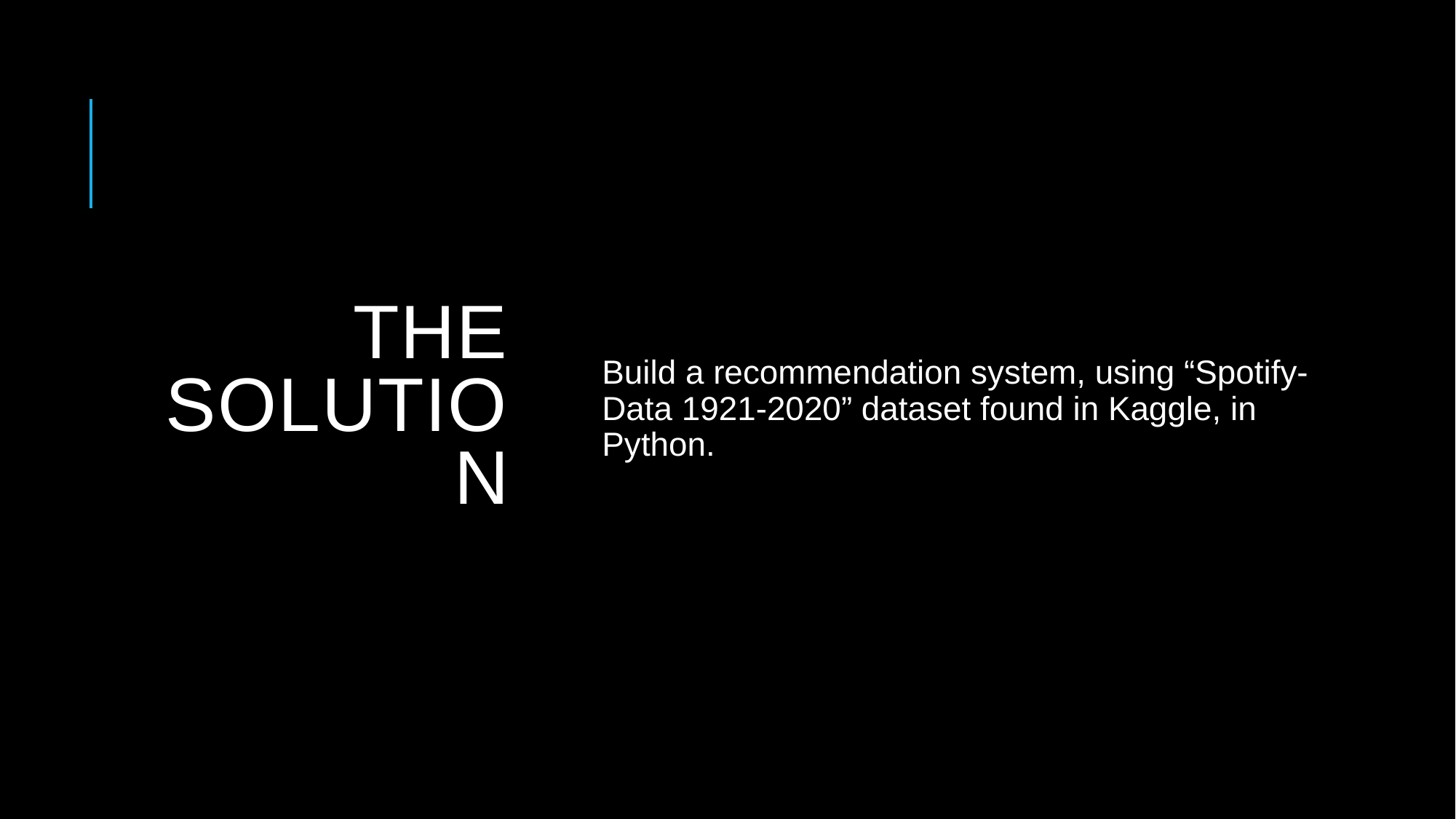

# The solution
Build a recommendation system, using “Spotify-Data 1921-2020” dataset found in Kaggle, in Python.